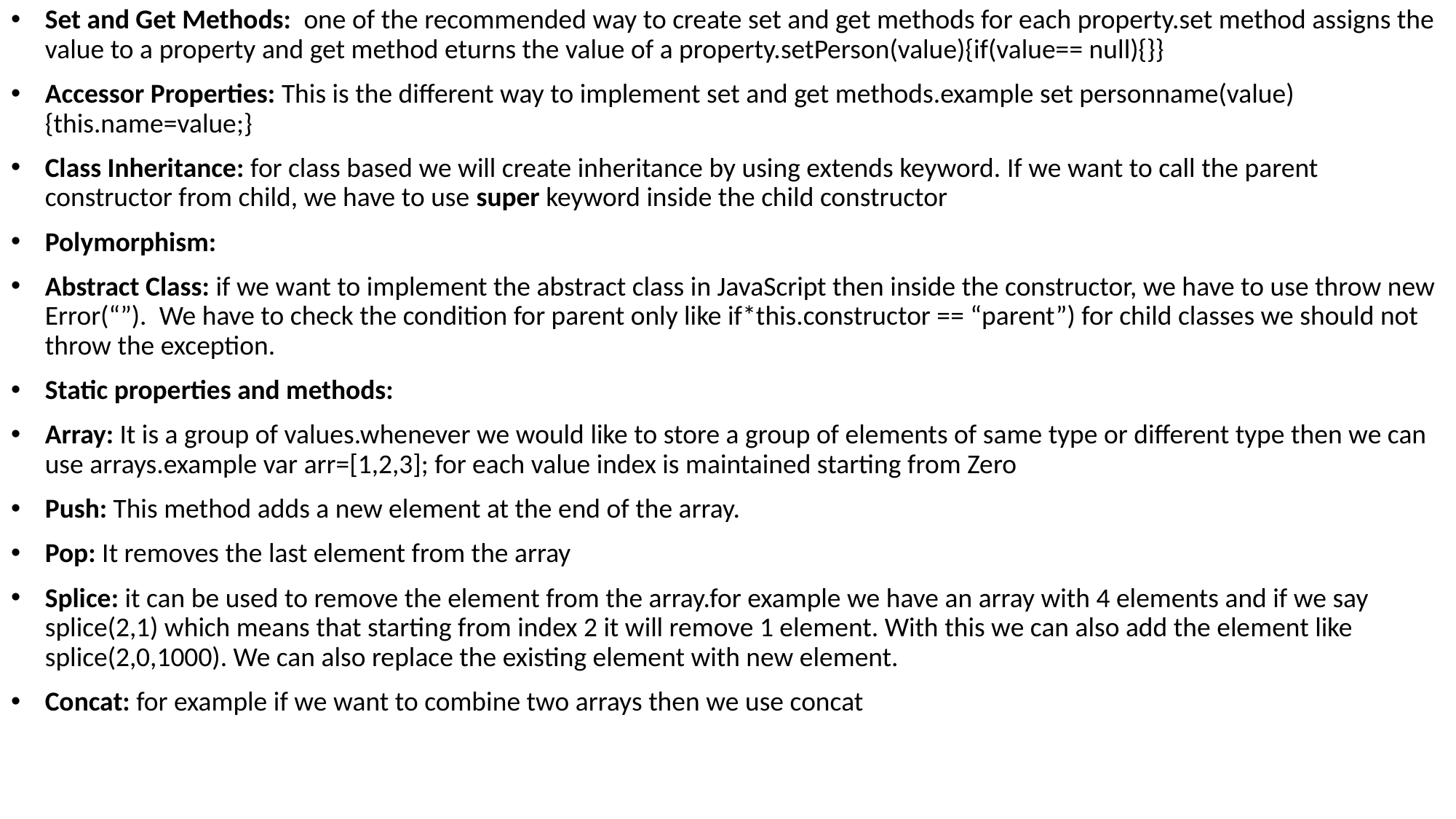

Set and Get Methods:  one of the recommended way to create set and get methods for each property.set method assigns the value to a property and get method eturns the value of a property.setPerson(value){if(value== null){}}
Accessor Properties: This is the different way to implement set and get methods.example set personname(value){this.name=value;}
Class Inheritance: for class based we will create inheritance by using extends keyword. If we want to call the parent constructor from child, we have to use super keyword inside the child constructor
Polymorphism:
Abstract Class: if we want to implement the abstract class in JavaScript then inside the constructor, we have to use throw new Error(“”).  We have to check the condition for parent only like if*this.constructor == “parent”) for child classes we should not throw the exception.
Static properties and methods:
Array: It is a group of values.whenever we would like to store a group of elements of same type or different type then we can use arrays.example var arr=[1,2,3]; for each value index is maintained starting from Zero
Push: This method adds a new element at the end of the array.
Pop: It removes the last element from the array
Splice: it can be used to remove the element from the array.for example we have an array with 4 elements and if we say splice(2,1) which means that starting from index 2 it will remove 1 element. With this we can also add the element like splice(2,0,1000). We can also replace the existing element with new element.
Concat: for example if we want to combine two arrays then we use concat